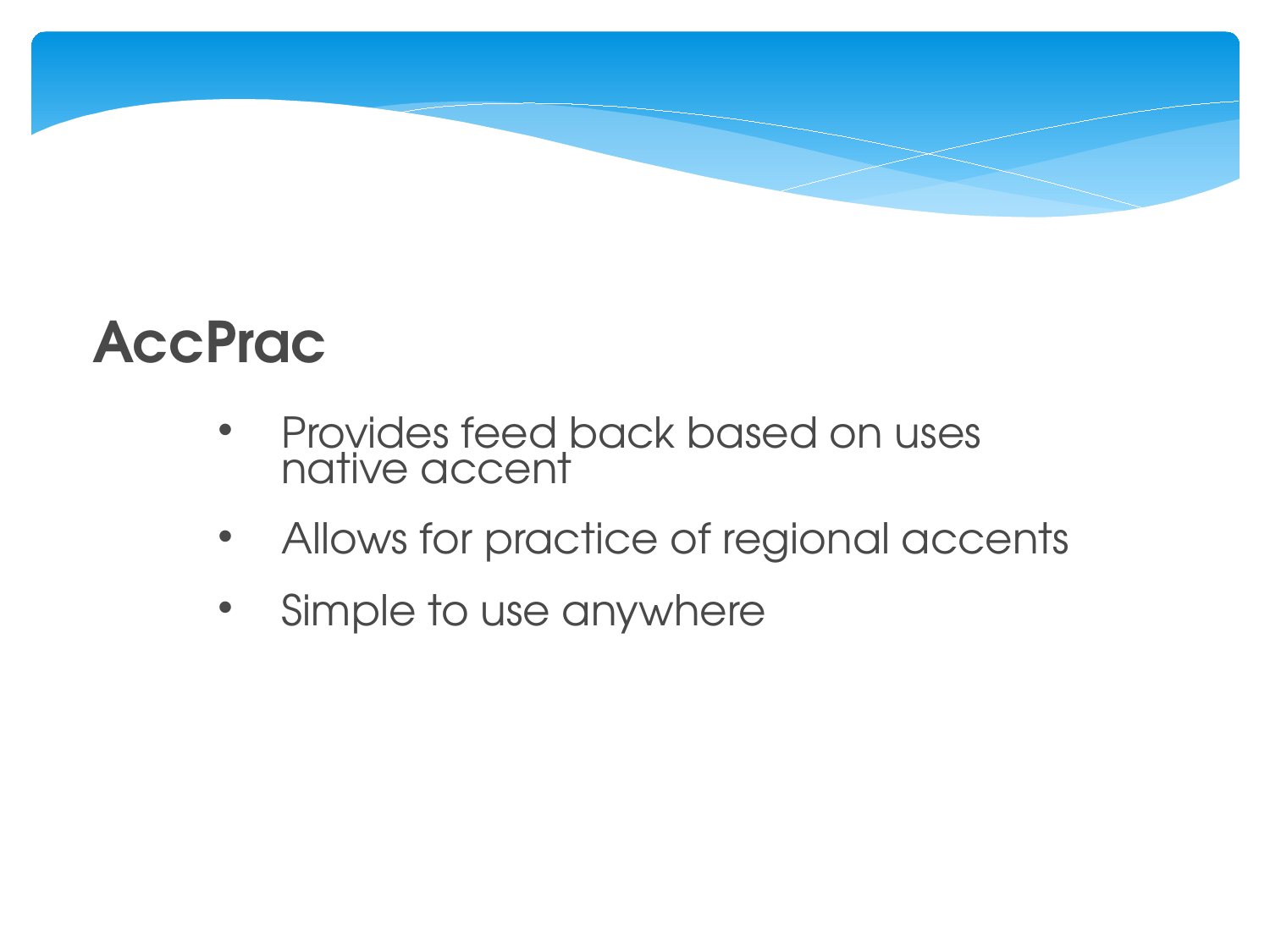

AccPrac
Provides feed back based on uses native accent

Allows for practice of regional accents

Simple to use anywhere